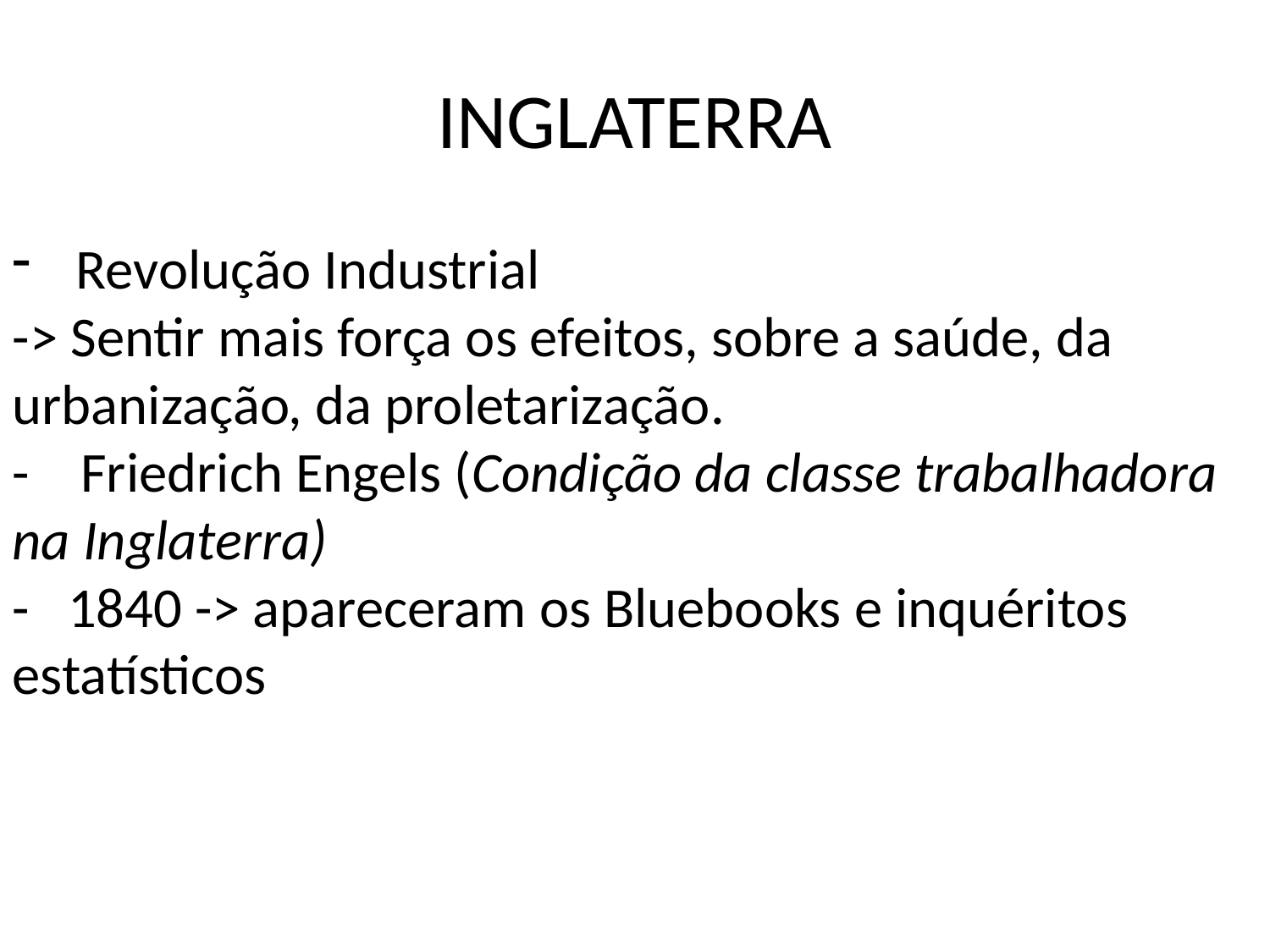

# INGLATERRA
Revolução Industrial
-> Sentir mais força os efeitos, sobre a saúde, da urbanização, da proletarização.
-    Friedrich Engels (Condição da classe trabalhadora na Inglaterra)
-   1840 -> apareceram os Bluebooks e inquéritos estatísticos